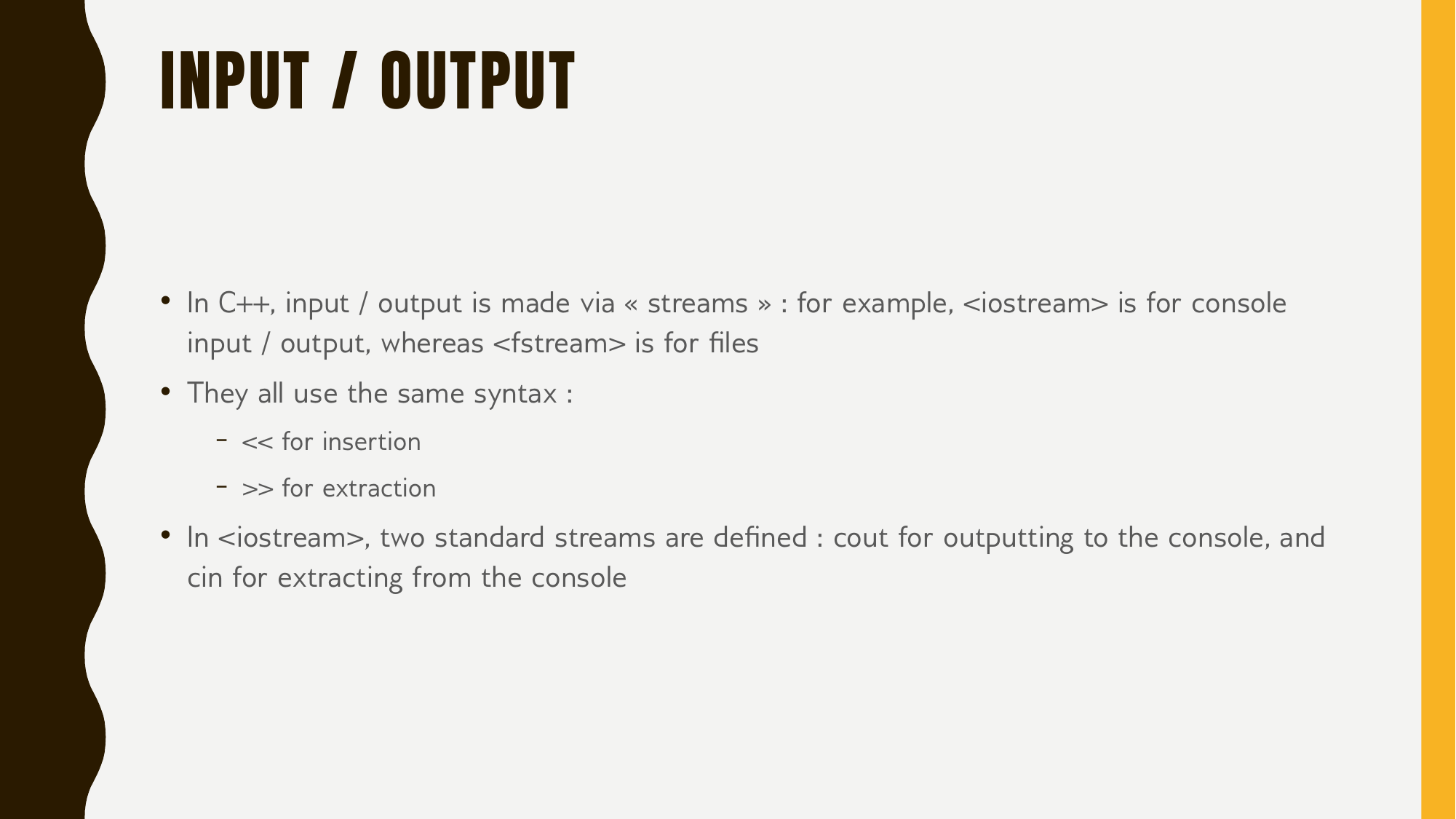

# Input / Output
In C++, input / output is made via « streams » : for example, <iostream> is for console input / output, whereas <fstream> is for files
They all use the same syntax :
<< for insertion
>> for extraction
In <iostream>, two standard streams are defined : cout for outputting to the console, and cin for extracting from the console